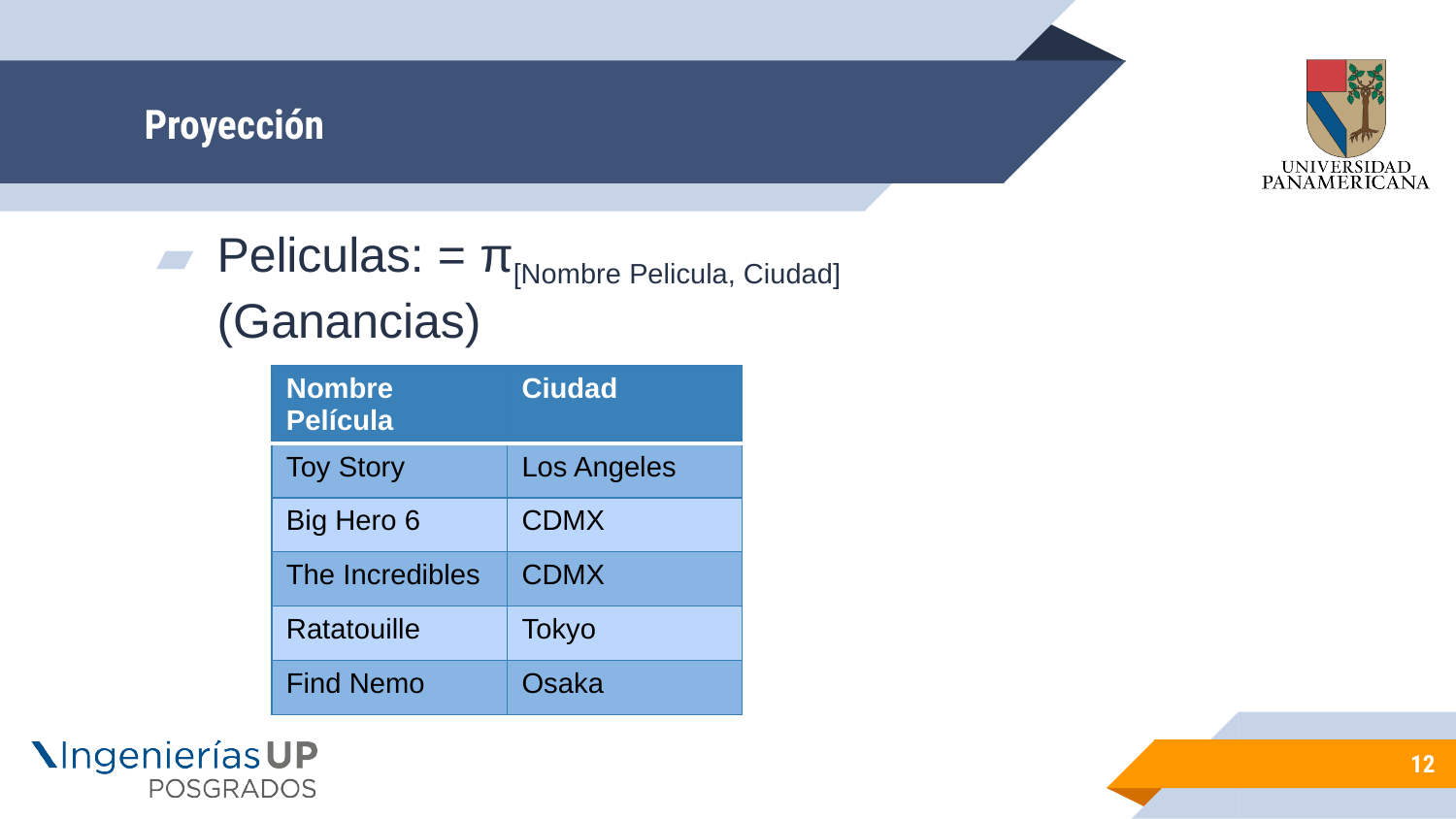

# Proyección
Peliculas: = π[Nombre Pelicula, Ciudad](Ganancias)

| Nombre Película | Ciudad |
| --- | --- |
| Toy Story | Los Angeles |
| Big Hero 6 | CDMX |
| The Incredibles | CDMX |
| Ratatouille | Tokyo |
| Find Nemo | Osaka |
12